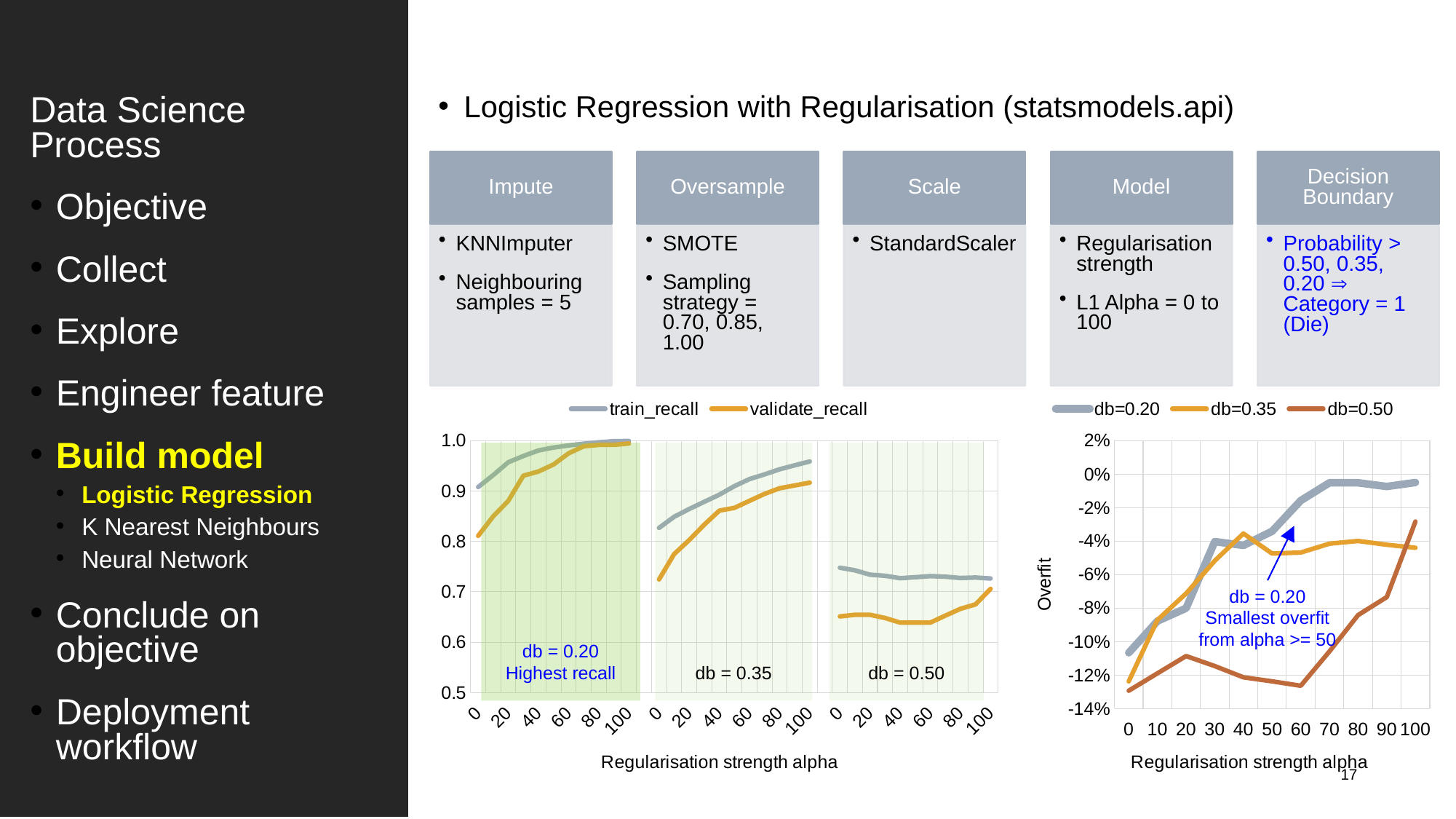

Data Science Process
Objective
Collect
Explore
Engineer feature
Build model
Logistic Regression
K Nearest Neighbours
Neural Network
Conclude on objective
Deployment workflow
Logistic Regression with Regularisation (statsmodels.api)
Impute
KNNImputer
Neighbouring samples = 5
Oversample
SMOTE
Sampling strategy = 0.70, 0.85, 1.00
Scale
StandardScaler
Model
Regularisation strength
L1 Alpha = 0 to 100
Decision Boundary
Probability > 0.50, 0.35, 0.20 ⇒ Category = 1 (Die)

### Chart

| Category | train_recall | validate_recall |
|---|---|---|
| 0 | 0.90796332 | 0.811111111 |
| 10 | 0.931772844 | 0.85 |
| 20 | 0.957178607 | 0.880555556 |
| 30 | 0.969585657 | 0.930555556 |
| 40 | 0.980591306 | 0.938888889 |
| 50 | 0.986395324 | 0.952777778 |
| 60 | 0.990595953 | 0.975 |
| 70 | 0.993999356 | 0.988888889 |
| 80 | 0.996800372 | 0.991666667 |
| 90 | 0.999000787 | 0.991666667 |
| 100 | 0.999401187 | 0.994444444 |
|  | None | None |
| 0 | 0.826930502 | 0.724603175 |
| 10 | 0.848938224 | 0.775 |
| 20 | 0.864350064 | 0.802777778 |
| 30 | 0.878753754 | 0.833333333 |
| 40 | 0.892755255 | 0.861111111 |
| 50 | 0.90976691 | 0.866666667 |
| 60 | 0.923766624 | 0.880555556 |
| 70 | 0.933170671 | 0.894444444 |
| 80 | 0.943175318 | 0.905555556 |
| 90 | 0.951177964 | 0.911111111 |
| 100 | 0.958781996 | 0.916666667 |
|  | None | None |
| 0 | 0.747908623 | 0.651190476 |
| 10 | 0.742703418 | 0.654365079 |
| 20 | 0.734098384 | 0.654365079 |
| 30 | 0.731889032 | 0.648015873 |
| 40 | 0.727086015 | 0.638888889 |
| 50 | 0.729082654 | 0.638888889 |
| 60 | 0.731283069 | 0.638888889 |
| 70 | 0.73008008 | 0.652777778 |
| 80 | 0.72748284 | 0.666269841 |
| 90 | 0.728478478 | 0.675 |
| 100 | 0.726485414 | 0.705952381 |

### Chart

| Category | db=0.20 | db=0.35 | db=0.50 |
|---|---|---|---|
| 0 | -0.106669738 | -0.123743564 | -0.129318133 |
| 10 | -0.087760493 | -0.08709494 | -0.118941607 |
| 20 | -0.080050945 | -0.071235358 | -0.108613922 |
| 30 | -0.040254413 | -0.051687313 | -0.114598191 |
| 40 | -0.042527826 | -0.035445486 | -0.12130219 |
| 50 | -0.03408121 | -0.047375039 | -0.12370856 |
| 60 | -0.015744011 | -0.04677704 | -0.126345302 |
| 70 | -0.005141319 | -0.041499618 | -0.10588195 |
| 80 | -0.005150184 | -0.039886288 | -0.084143564 |
| 90 | -0.007341456 | -0.042123403 | -0.073411199 |
| 100 | -0.004959712 | -0.043925866 | -0.028263517 |
db = 0.20
Highest recall
db = 0.35
db = 0.50
db = 0.20
Smallest overfit from alpha >= 50
17